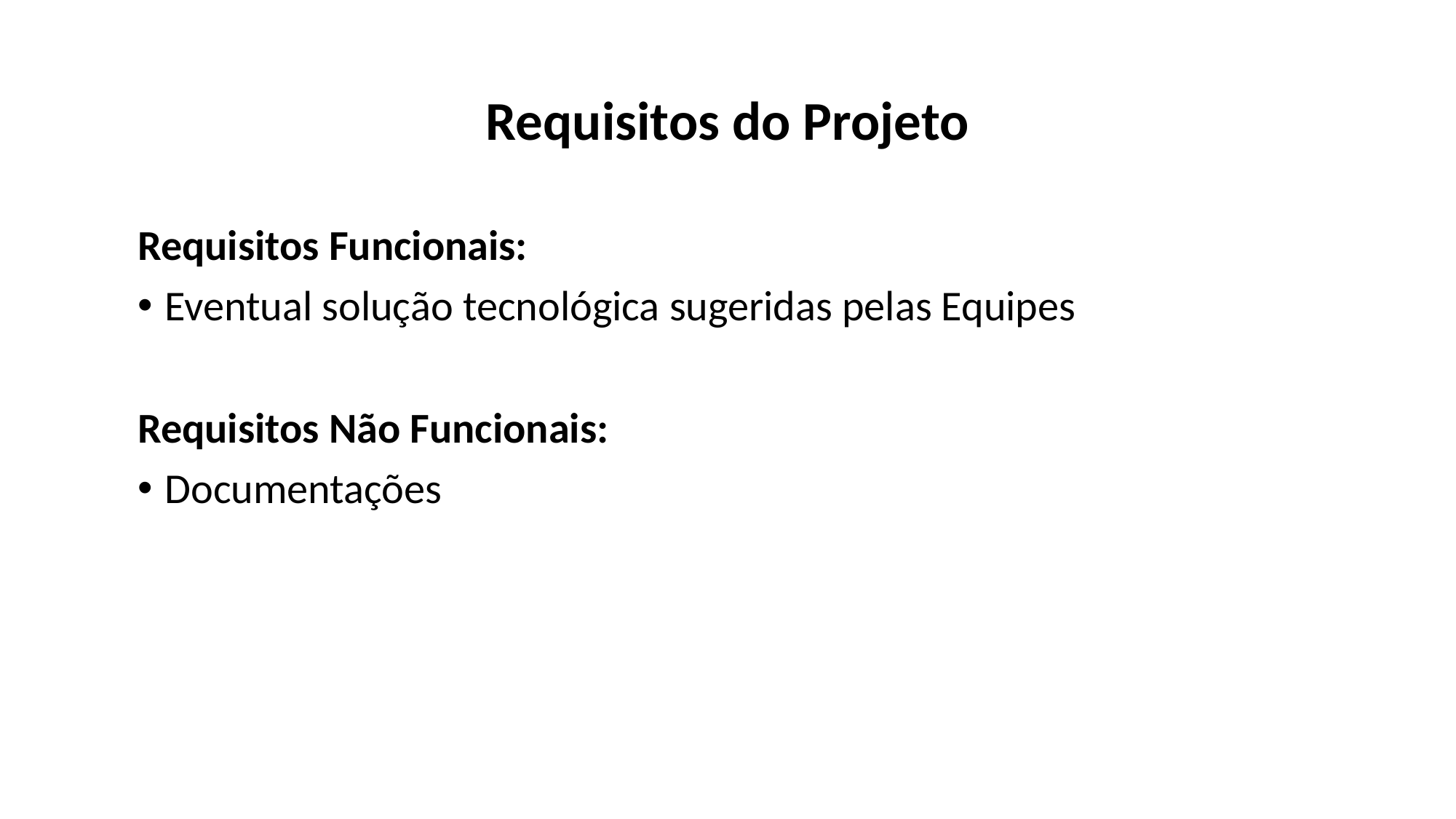

# Requisitos do Projeto
Requisitos Funcionais:
Eventual solução tecnológica sugeridas pelas Equipes

Requisitos Não Funcionais:
Documentações